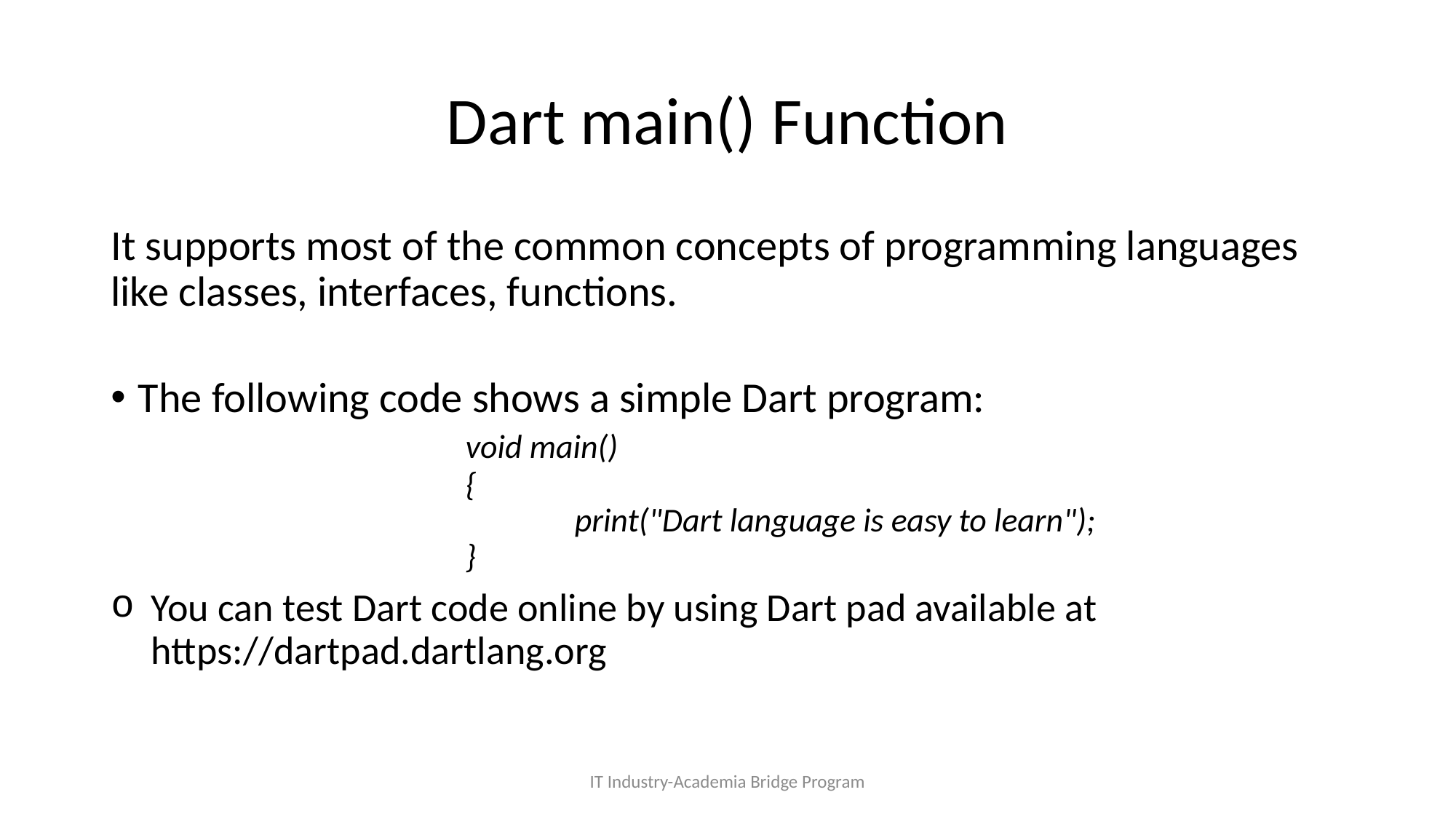

# Dart main() Function
It supports most of the common concepts of programming languages like classes, interfaces, functions.

The following code shows a simple Dart program:
			void main()
			{
				print("Dart language is easy to learn");
			}
You can test Dart code online by using Dart pad available at https://dartpad.dartlang.org
IT Industry-Academia Bridge Program